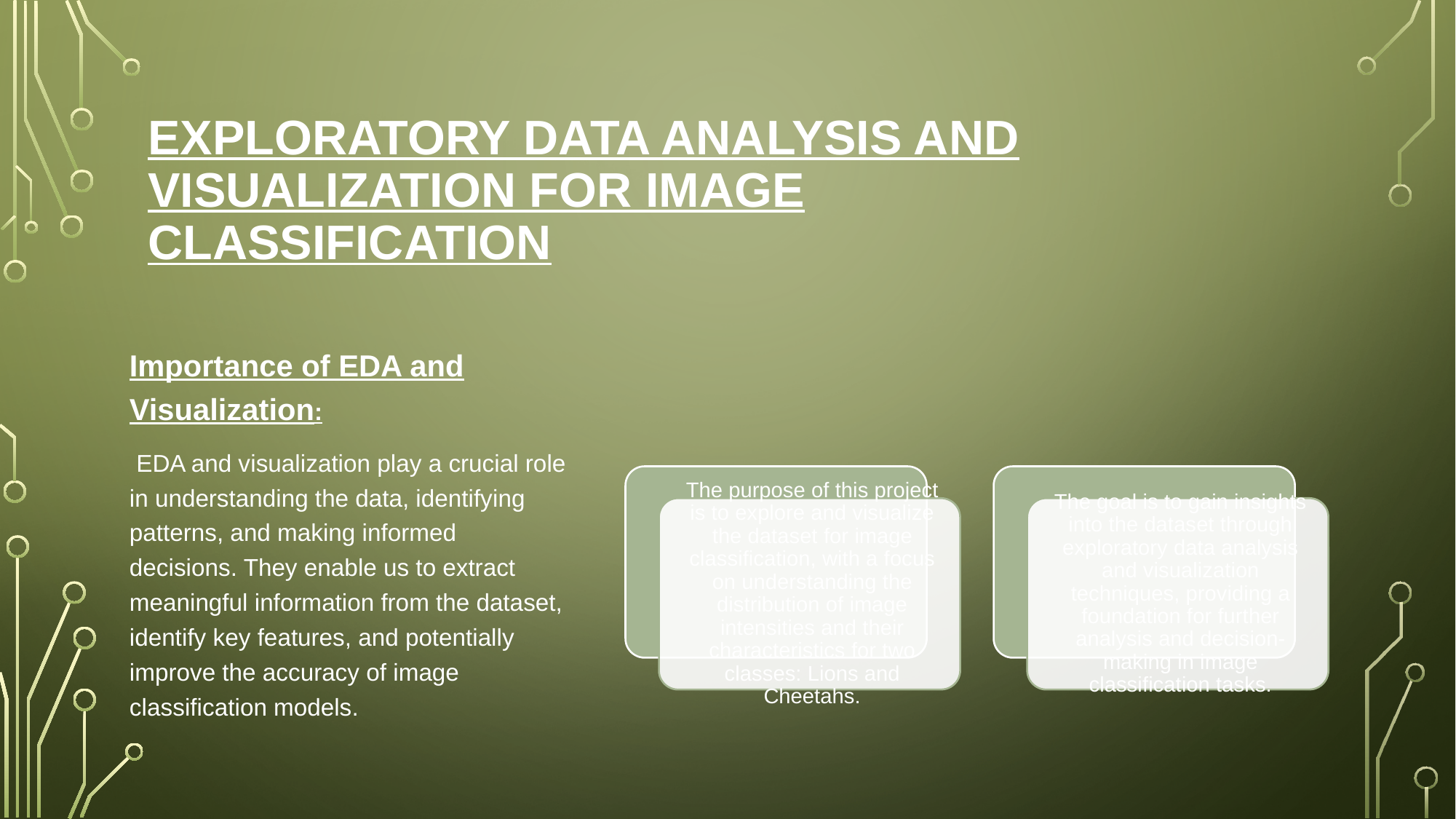

# Exploratory Data Analysis and Visualization for Image Classification
Importance of EDA and Visualization:
 EDA and visualization play a crucial role in understanding the data, identifying patterns, and making informed decisions. They enable us to extract meaningful information from the dataset, identify key features, and potentially improve the accuracy of image classification models.

The purpose of this project is to explore and visualize the dataset for image classification, with a focus on understanding the distribution of image intensities and their characteristics for two classes: Lions and Cheetahs.
The goal is to gain insights into the dataset through exploratory data analysis and visualization techniques, providing a foundation for further analysis and decision-making in image classification tasks.